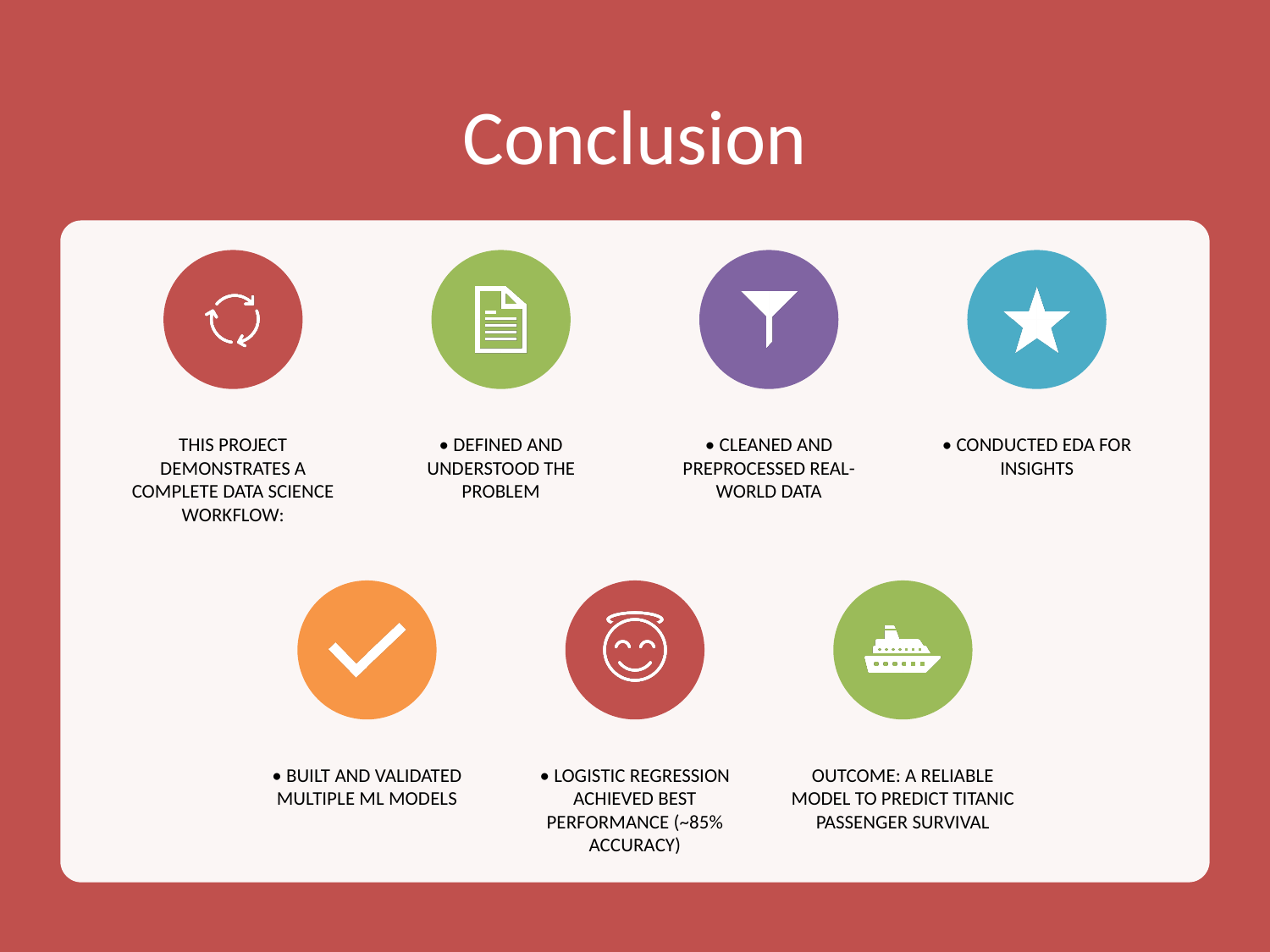

# Conclusion

This project demonstrates a complete data science workflow:
• Defined and understood the problem
• Cleaned and preprocessed real-world data
• Conducted EDA for insights
• Built and validated multiple ML models
• Logistic Regression achieved best performance (~85% accuracy)
Outcome: A reliable model to predict Titanic passenger survival